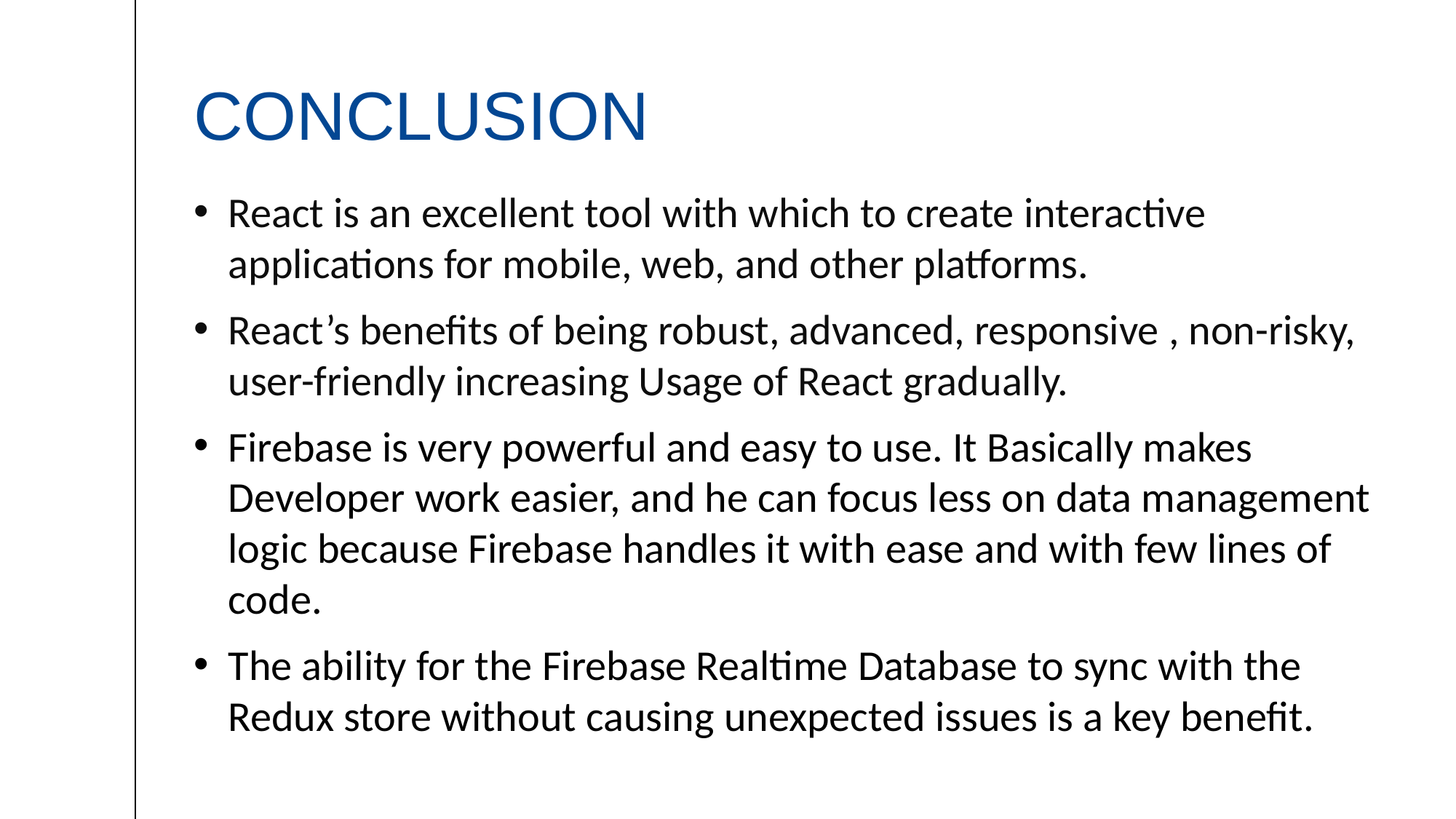

# Conclusion
React is an excellent tool with which to create interactive applications for mobile, web, and other platforms.
React’s benefits of being robust, advanced, responsive , non-risky, user-friendly increasing Usage of React gradually.
Firebase is very powerful and easy to use. It Basically makes Developer work easier, and he can focus less on data management logic because Firebase handles it with ease and with few lines of code.
The ability for the Firebase Realtime Database to sync with the Redux store without causing unexpected issues is a key benefit.